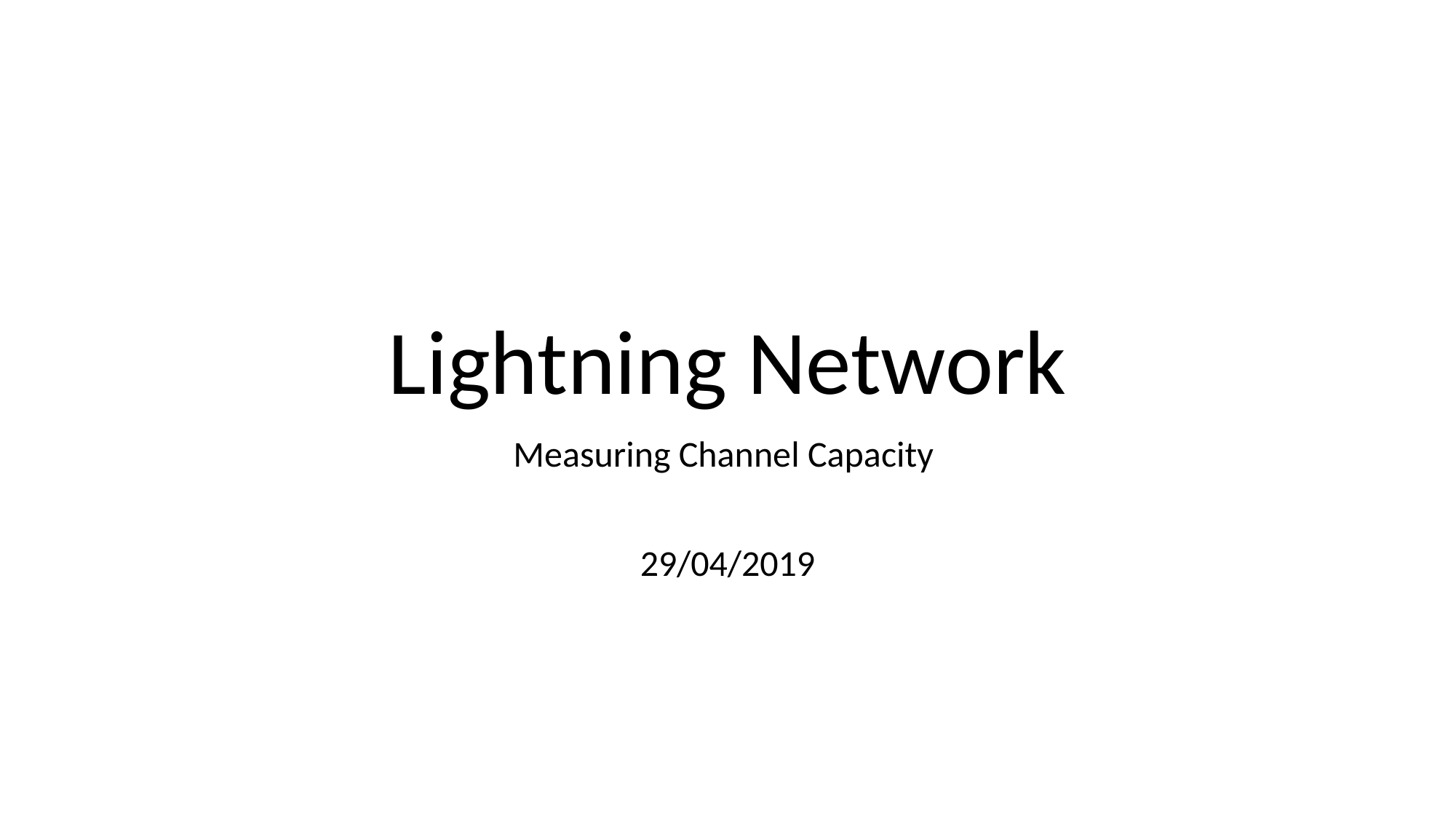

# Lightning Network
Measuring Channel Capacity

29/04/2019